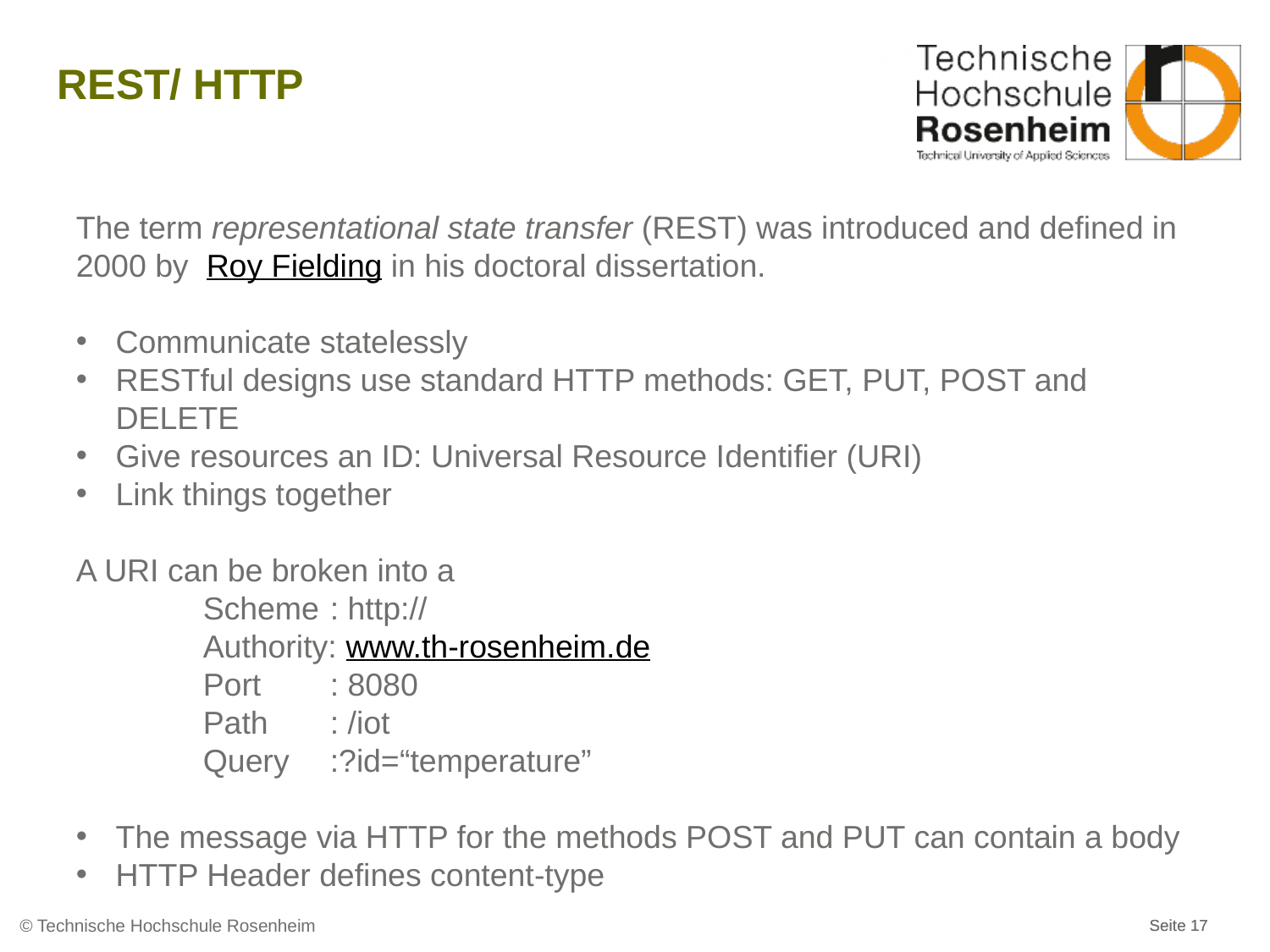

# REST/ HTTP
The term representational state transfer (REST) was introduced and defined in 2000 by  Roy Fielding in his doctoral dissertation.

Communicate statelessly
RESTful designs use standard HTTP methods: GET, PUT, POST and DELETE
Give resources an ID: Universal Resource Identifier (URI)
Link things together

A URI can be broken into a
	Scheme	: http://
	Authority: www.th-rosenheim.de
	Port	: 8080
	Path	: /iot
	Query	:?id=“temperature”

The message via HTTP for the methods POST and PUT can contain a body
HTTP Header defines content-type